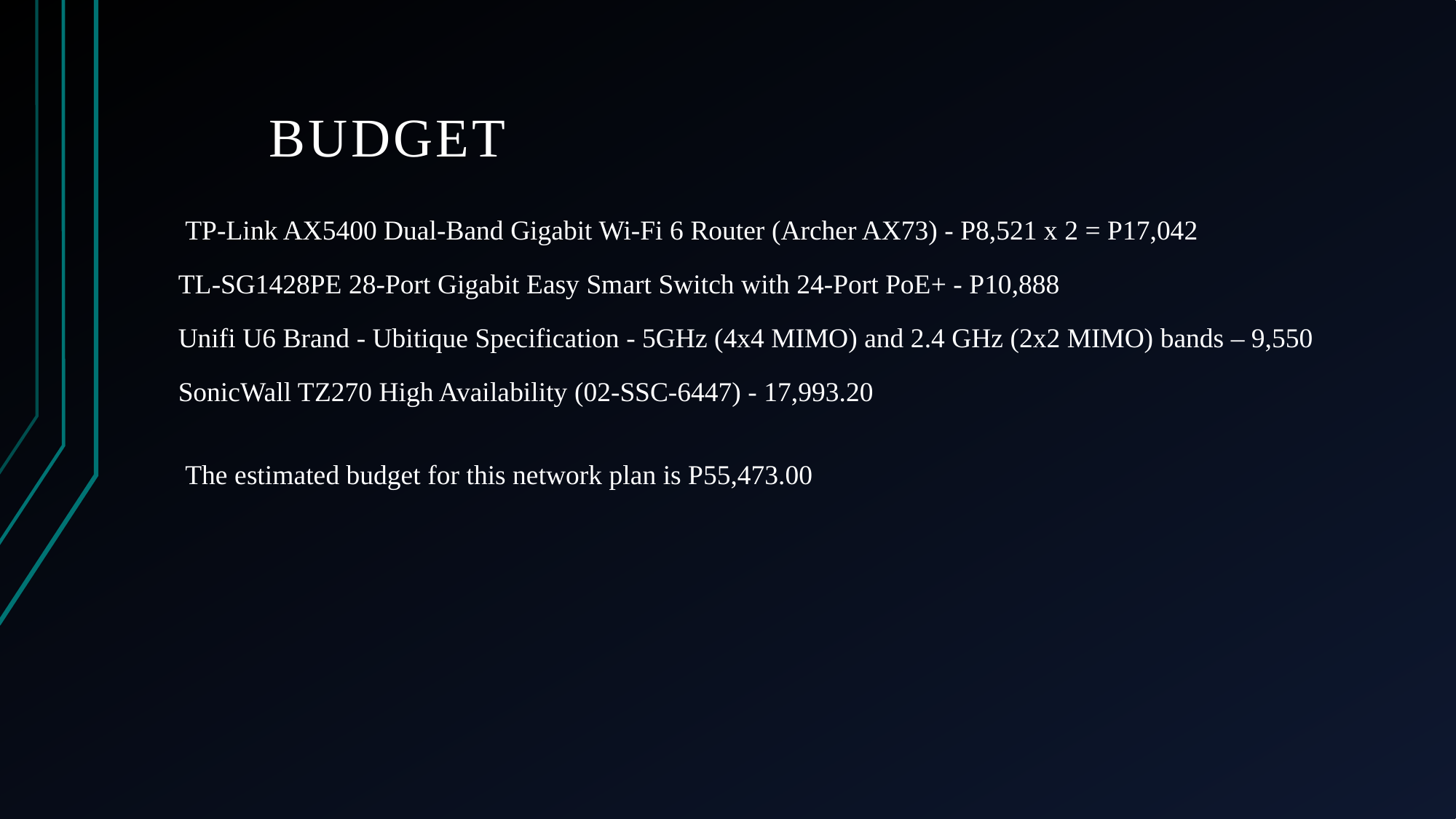

# Budget
 TP-Link AX5400 Dual-Band Gigabit Wi-Fi 6 Router (Archer AX73) - P8,521 x 2 = P17,042
TL-SG1428PE 28-Port Gigabit Easy Smart Switch with 24-Port PoE+ - P10,888
Unifi U6 Brand - Ubitique Specification - 5GHz (4x4 MIMO) and 2.4 GHz (2x2 MIMO) bands – 9,550
SonicWall TZ270 High Availability (02-SSC-6447) - 17,993.20
 The estimated budget for this network plan is P55,473.00